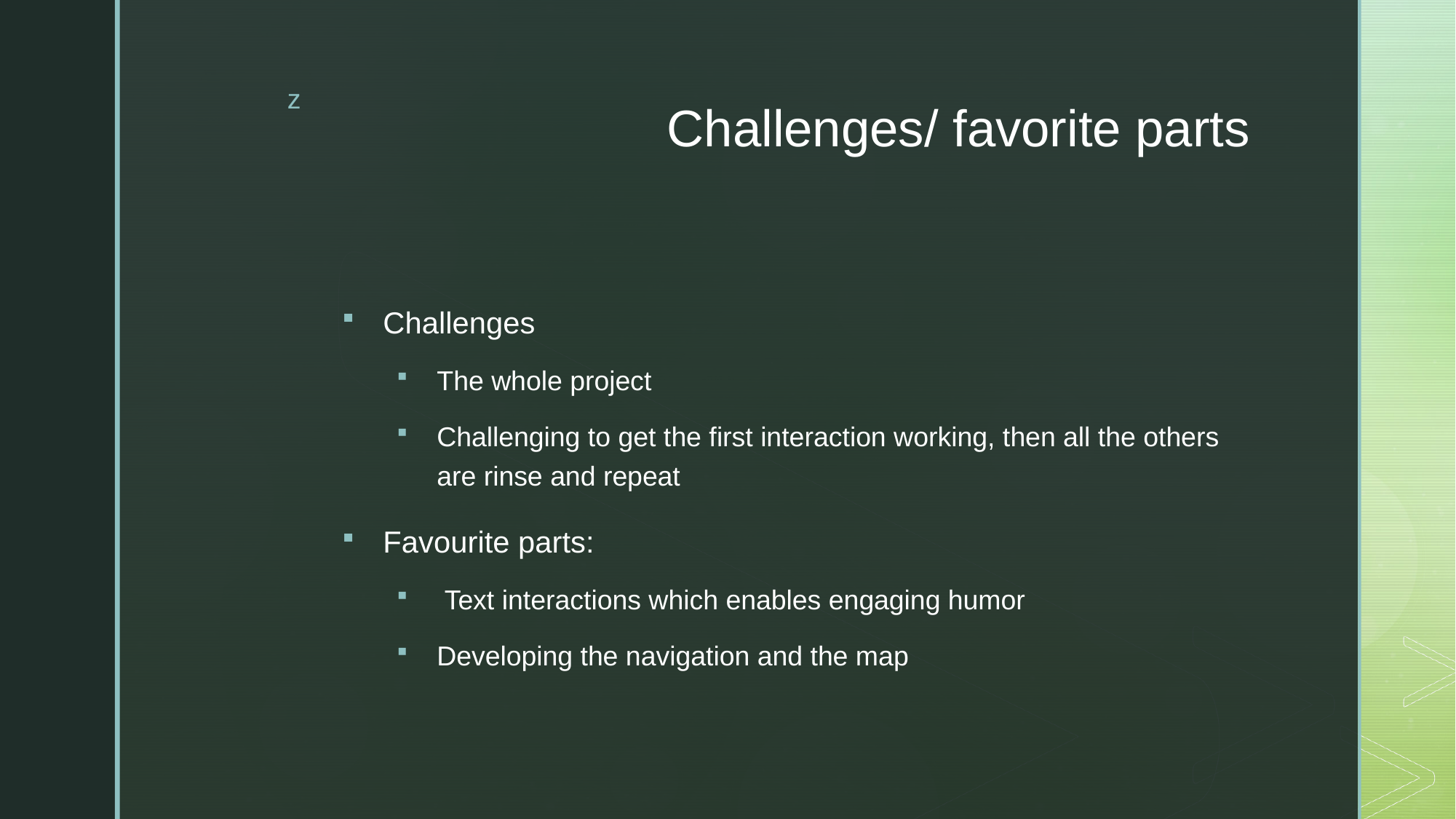

# Challenges/ favorite parts
Challenges
The whole project
Challenging to get the first interaction working, then all the others are rinse and repeat
Favourite parts:
 Text interactions which enables engaging humor
Developing the navigation and the map